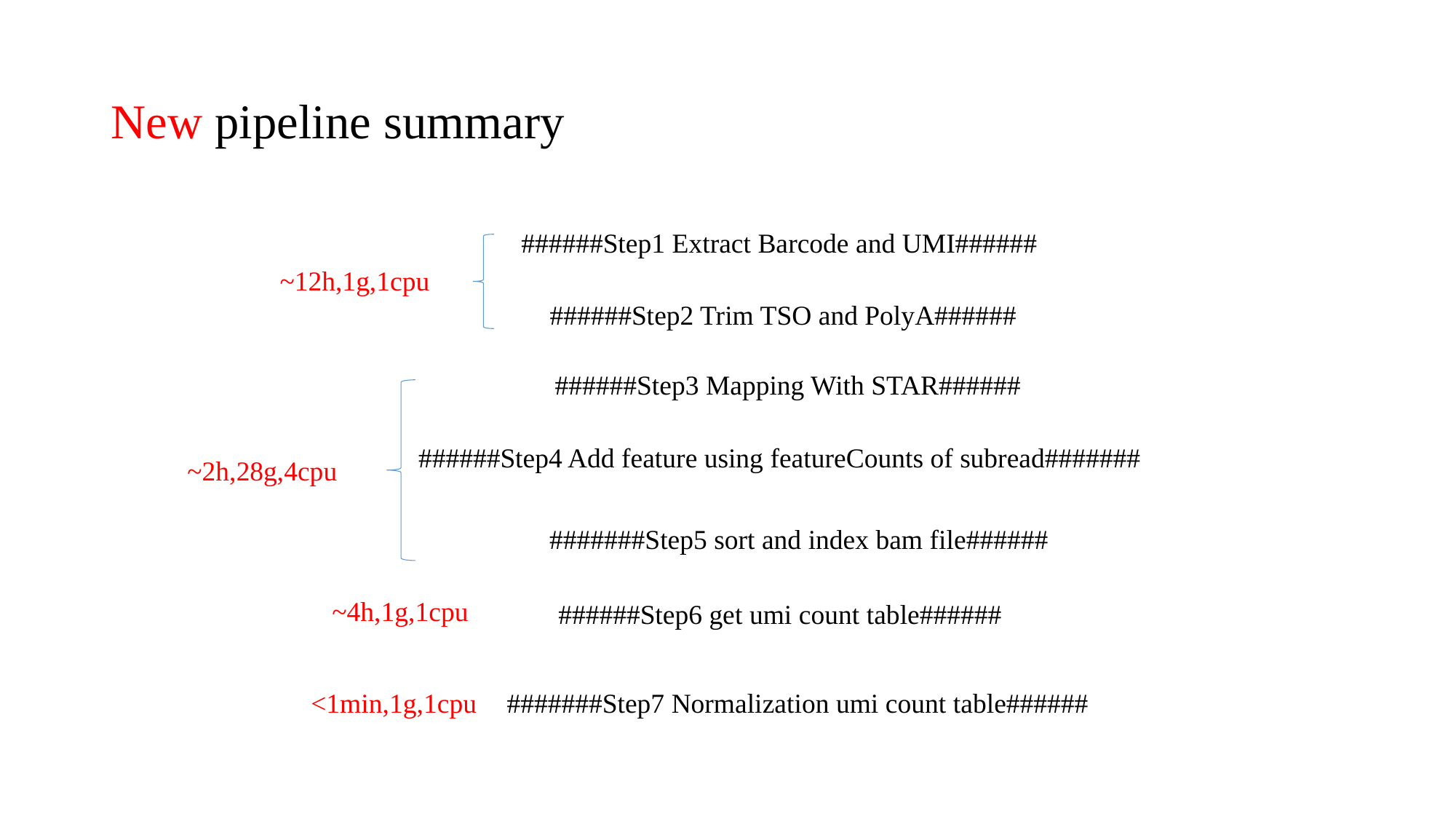

# New pipeline summary
######Step1 Extract Barcode and UMI######

~12h,1g,1cpu
######Step2 Trim TSO and PolyA######
######Step3 Mapping With STAR######

######Step4 Add feature using featureCounts of subread#######
~2h,28g,4cpu
#######Step5 sort and index bam file######
~4h,1g,1cpu
######Step6 get umi count table######
<1min,1g,1cpu
#######Step7 Normalization umi count table######